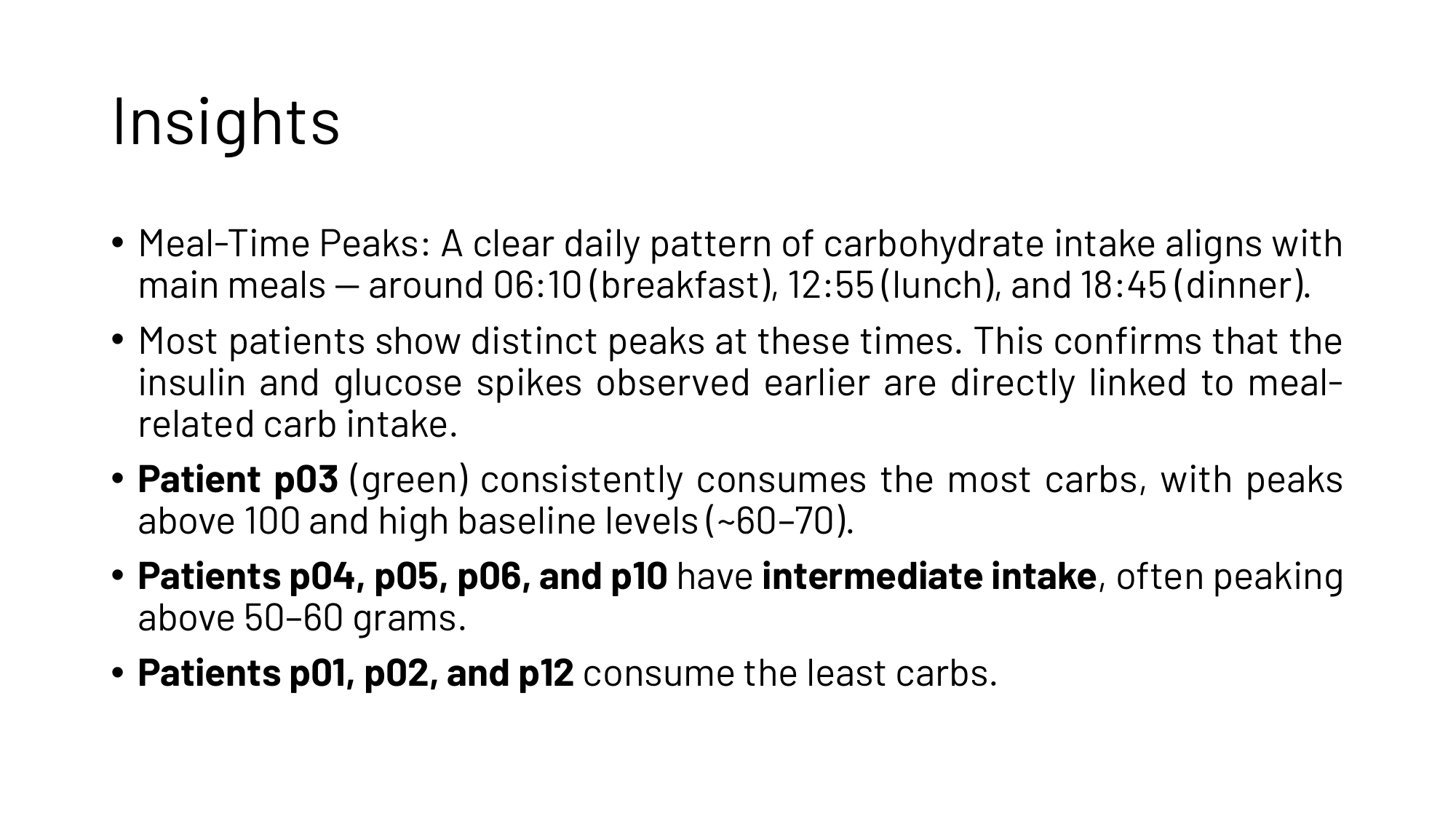

# Insights
Meal-Time Peaks: A clear daily pattern of carbohydrate intake aligns with main meals — around 06:10 (breakfast), 12:55 (lunch), and 18:45 (dinner).
Most patients show distinct peaks at these times. This confirms that the insulin and glucose spikes observed earlier are directly linked to meal-related carb intake.
Patient p03 (green) consistently consumes the most carbs, with peaks above 100 and high baseline levels (~60–70).
Patients p04, p05, p06, and p10 have intermediate intake, often peaking above 50–60 grams.
Patients p01, p02, and p12 consume the least carbs.